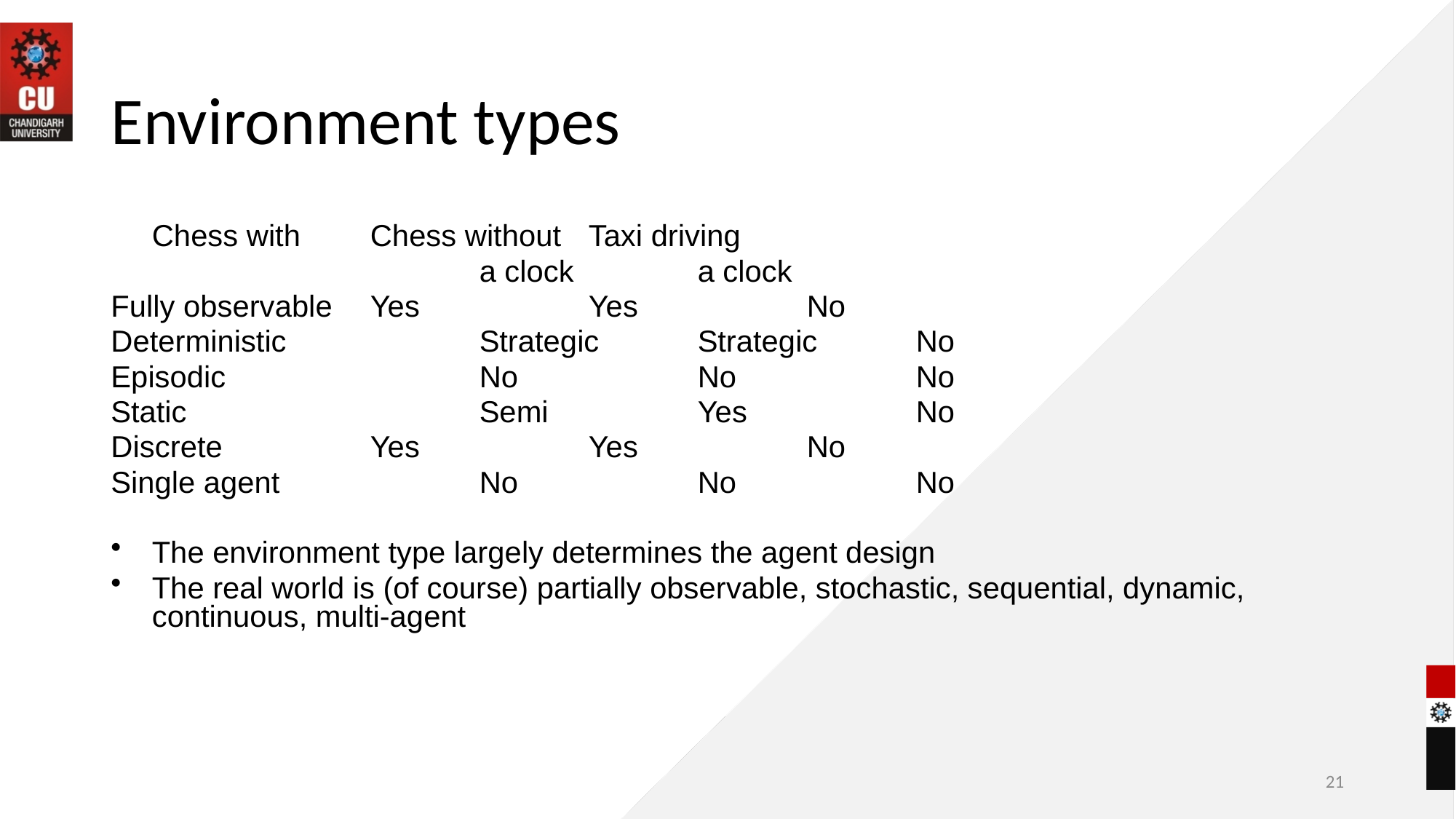

# Environment types
	Chess with 	Chess without 	Taxi driving
				a clock		a clock
Fully observable	Yes		Yes		No
Deterministic		Strategic	Strategic	No
Episodic          		No		No		No
Static 			Semi		Yes 		No
Discrete		Yes 		Yes		No
Single agent		No		No		No

The environment type largely determines the agent design
The real world is (of course) partially observable, stochastic, sequential, dynamic, continuous, multi-agent

21